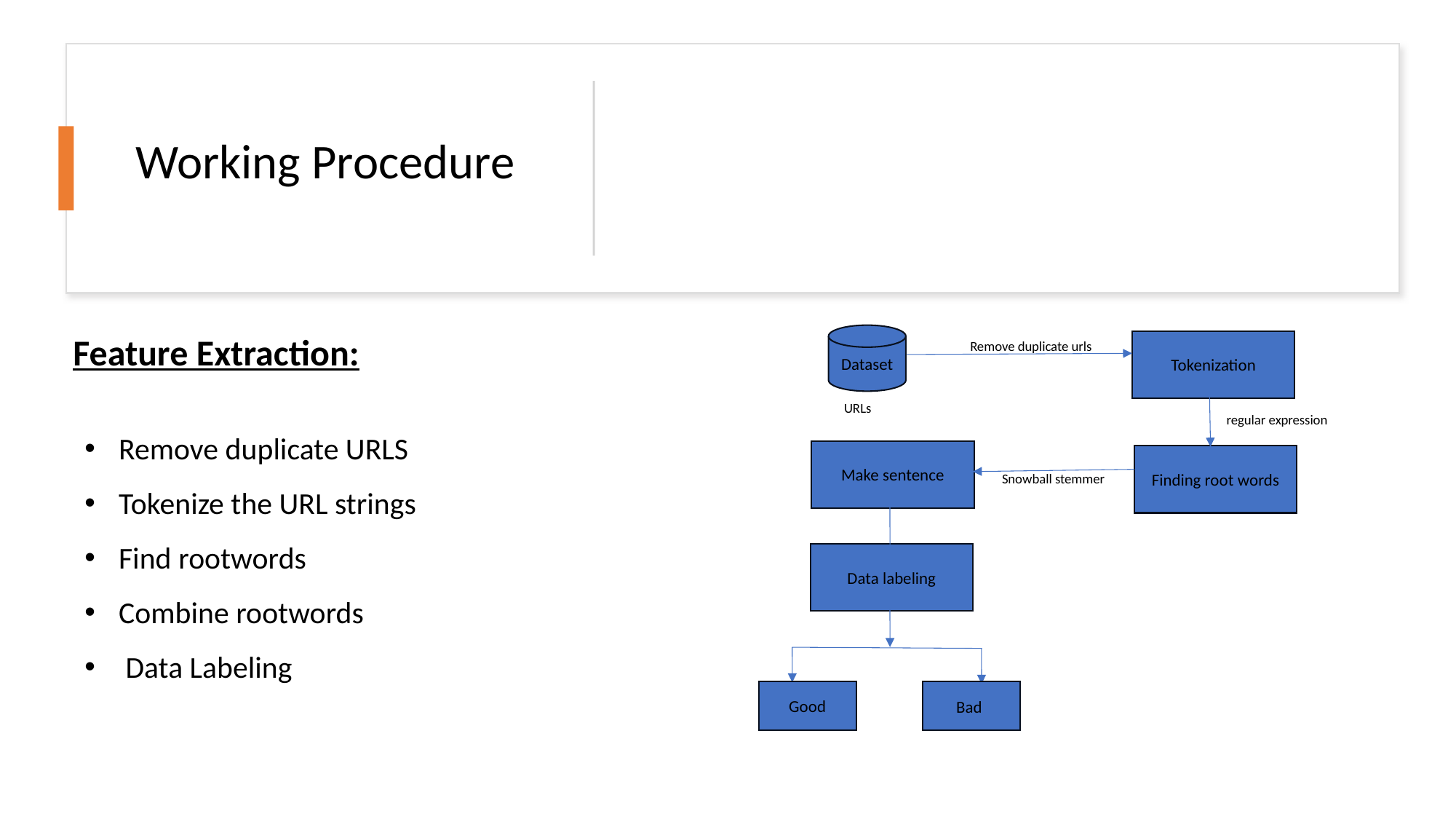

# Working Procedure

Feature Extraction:
Dataset
Tokenization
Remove duplicate urls

URLs
Remove duplicate URLS
Tokenize the URL strings
Find rootwords
Combine rootwords
 Data Labeling
regular expression
Make sentence
Finding root words
Snowball stemmer

Data labeling

Good
      Bad
13